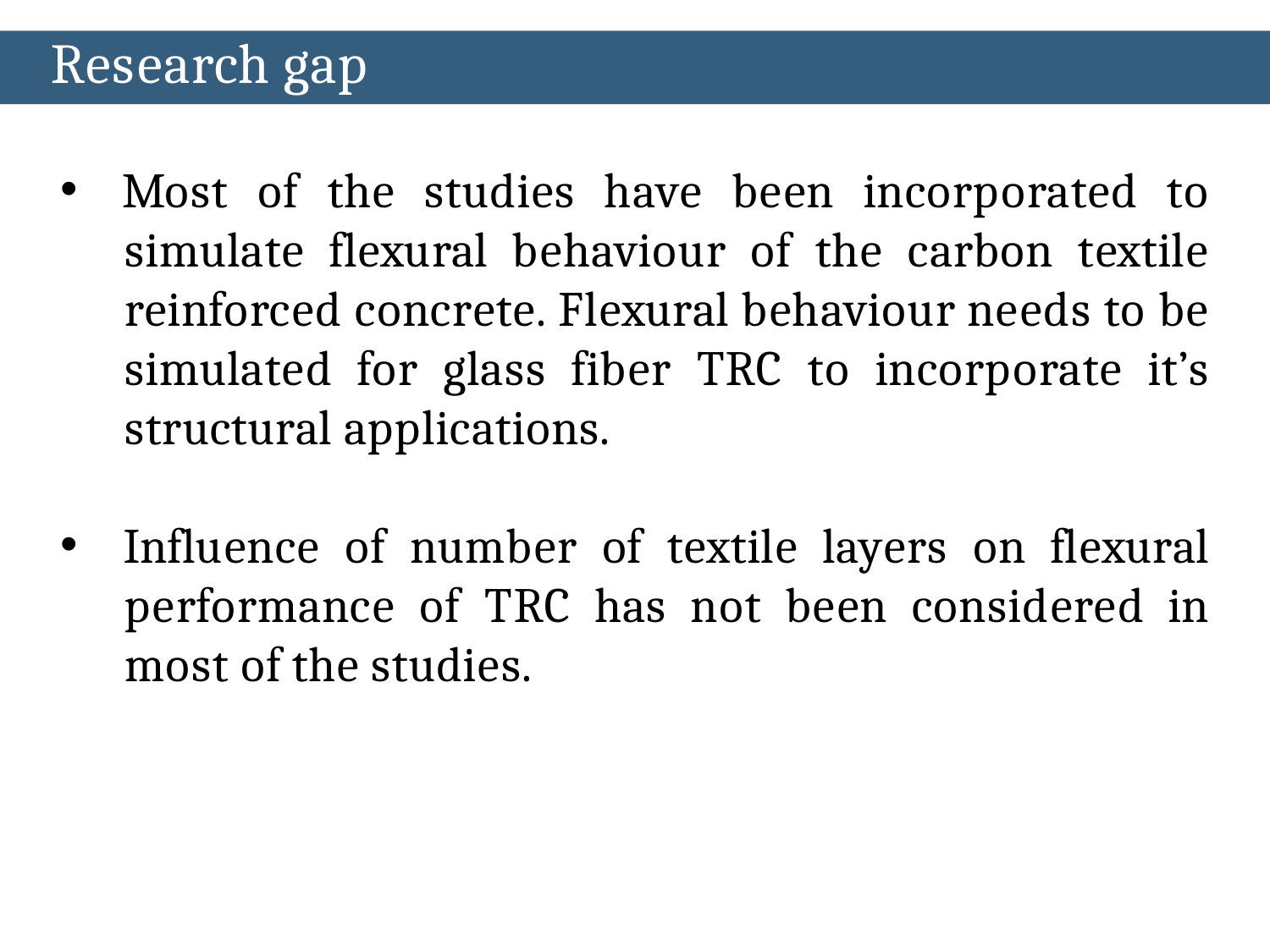

Research gap
Most of the studies have been incorporated to simulate flexural behaviour of the carbon textile reinforced concrete. Flexural behaviour needs to be simulated for glass fiber TRC to incorporate it’s structural applications.

Influence of number of textile layers on flexural performance of TRC has not been considered in most of the studies.
11